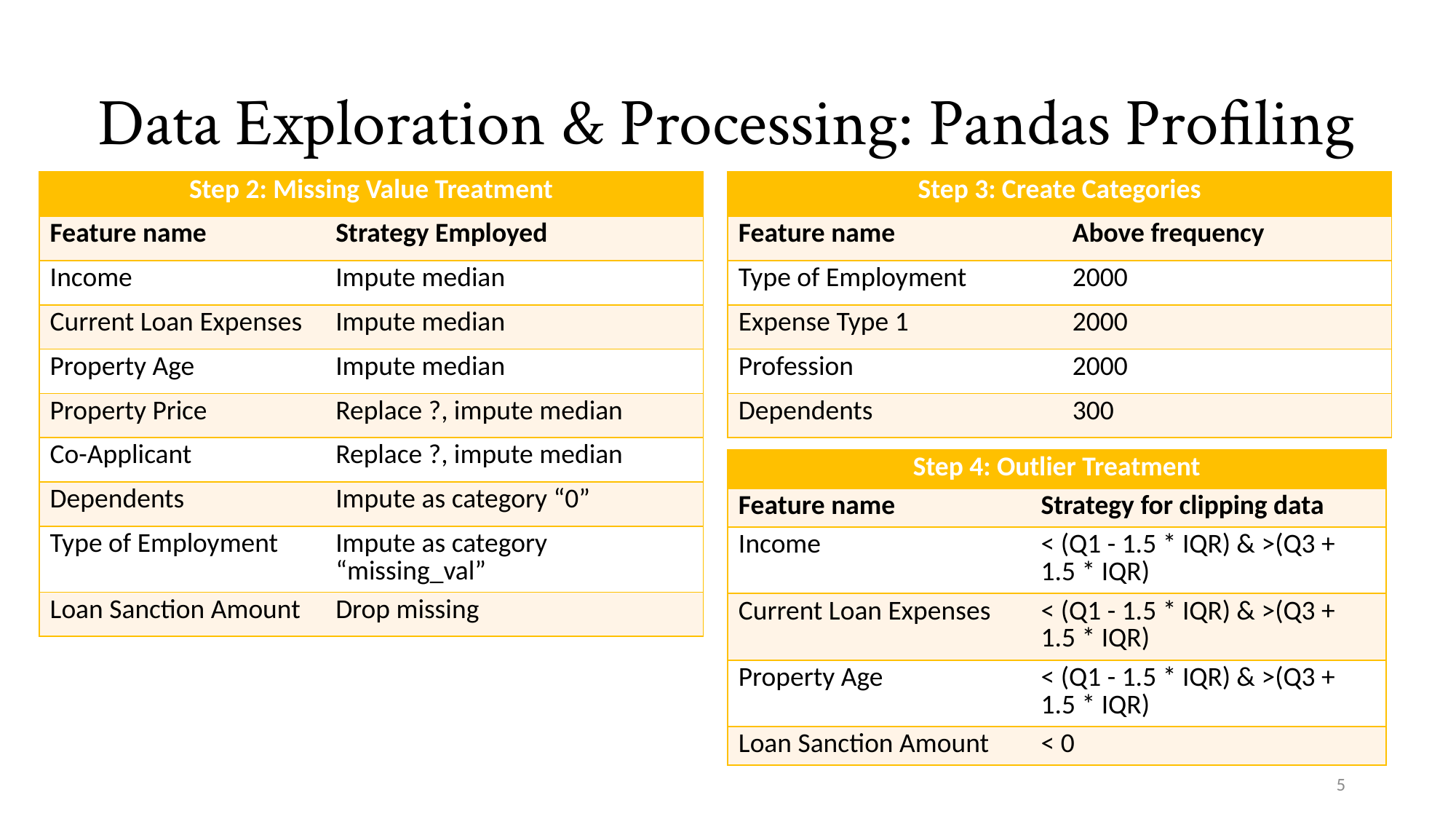

# Data Exploration & Processing: Pandas Profiling
| Step 2: Missing Value Treatment |  |
| --- | --- |
| Feature name | Strategy Employed |
| Income | Impute median |
| Current Loan Expenses | Impute median |
| Property Age | Impute median |
| Property Price | Replace ?, impute median |
| Co-Applicant | Replace ?, impute median |
| Dependents | Impute as category “0” |
| Type of Employment | Impute as category “missing\_val” |
| Loan Sanction Amount | Drop missing |
| Step 3: Create Categories |  |
| --- | --- |
| Feature name | Above frequency |
| Type of Employment | 2000 |
| Expense Type 1 | 2000 |
| Profession | 2000 |
| Dependents | 300 |
| Step 4: Outlier Treatment |  |
| --- | --- |
| Feature name | Strategy for clipping data |
| Income | < (Q1 - 1.5 \* IQR) & >(Q3 + 1.5 \* IQR) |
| Current Loan Expenses | < (Q1 - 1.5 \* IQR) & >(Q3 + 1.5 \* IQR) |
| Property Age | < (Q1 - 1.5 \* IQR) & >(Q3 + 1.5 \* IQR) |
| Loan Sanction Amount | < 0 |
5